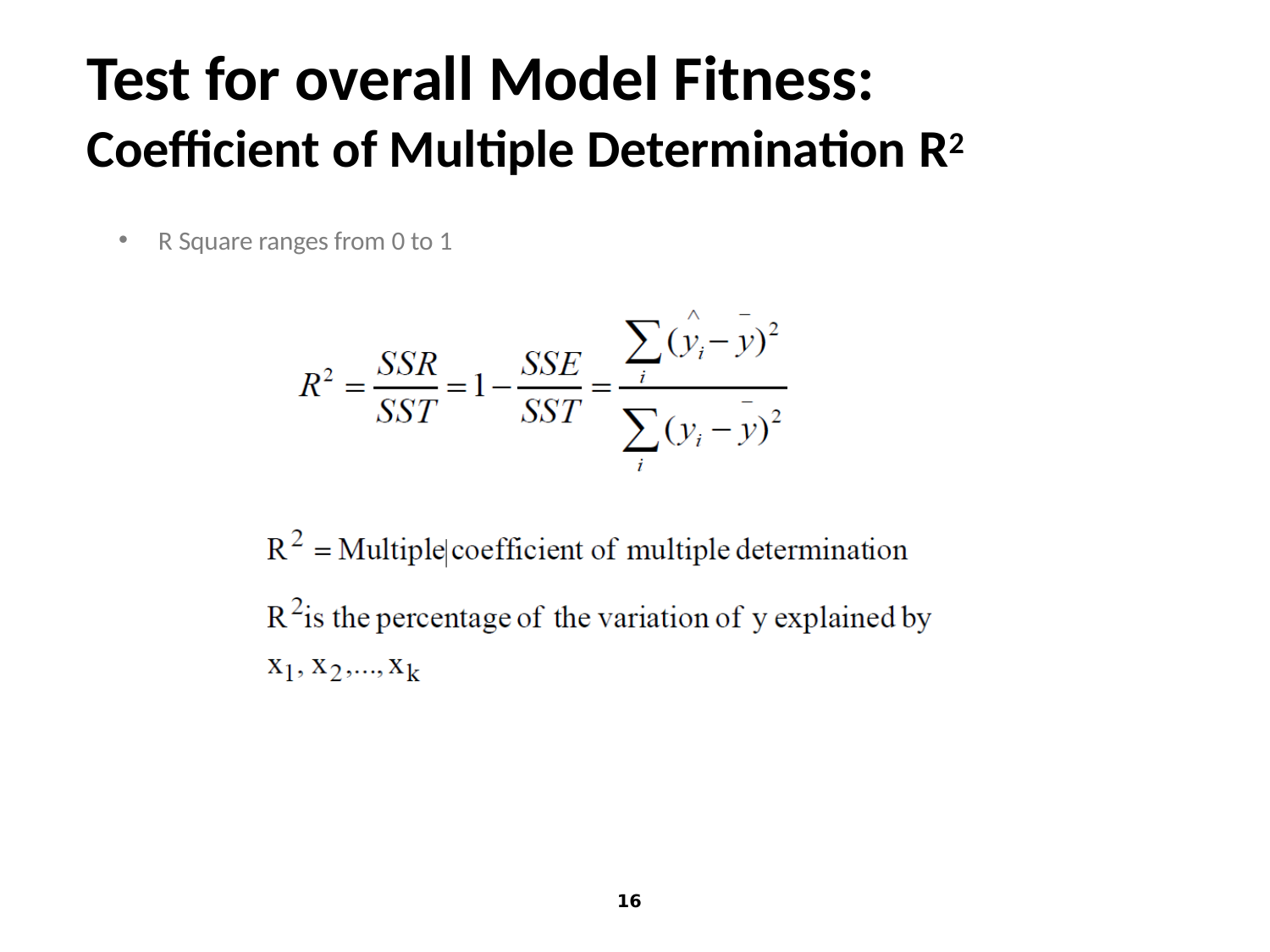

# Test for overall Model Fitness:
Coefficient of Multiple Determination R2
R Square ranges from 0 to 1

16